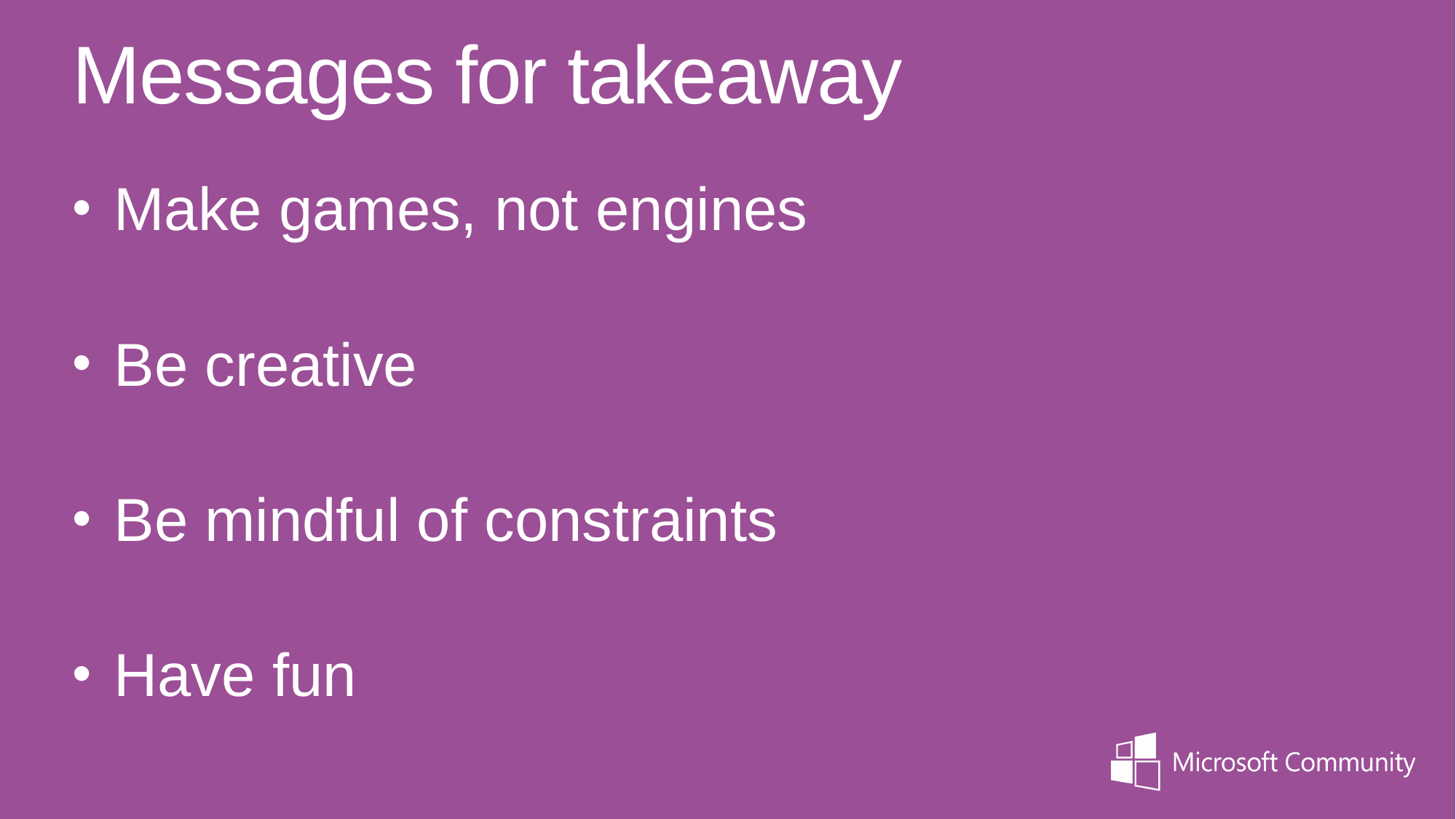

Messages for takeaway
Make games, not engines

Be creative

Be mindful of constraints

Have fun